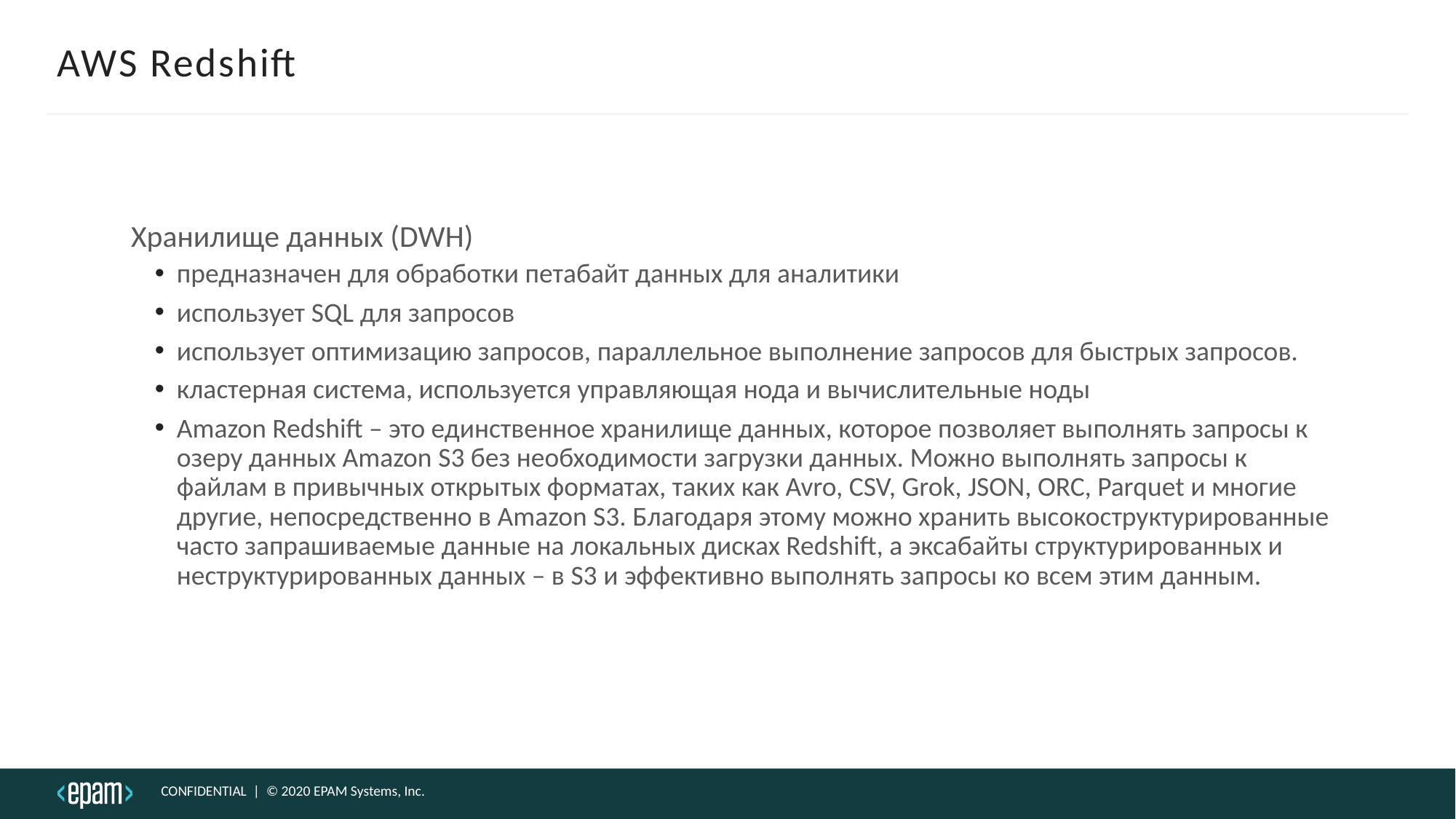

# AWS Redshift
Хранилище данных (DWH)
предназначен для обработки петабайт данных для аналитики
использует SQL для запросов
использует оптимизацию запросов, параллельное выполнение запросов для быстрых запросов.
кластерная система, используется управляющая нода и вычислительные ноды
Amazon Redshift – это единственное хранилище данных, которое позволяет выполнять запросы к озеру данных Amazon S3 без необходимости загрузки данных. Можно выполнять запросы к файлам в привычных открытых форматах, таких как Avro, CSV, Grok, JSON, ORC, Parquet и многие другие, непосредственно в Amazon S3. Благодаря этому можно хранить высокоструктурированные часто запрашиваемые данные на локальных дисках Redshift, а эксабайты структурированных и неструктурированных данных – в S3 и эффективно выполнять запросы ко всем этим данным.